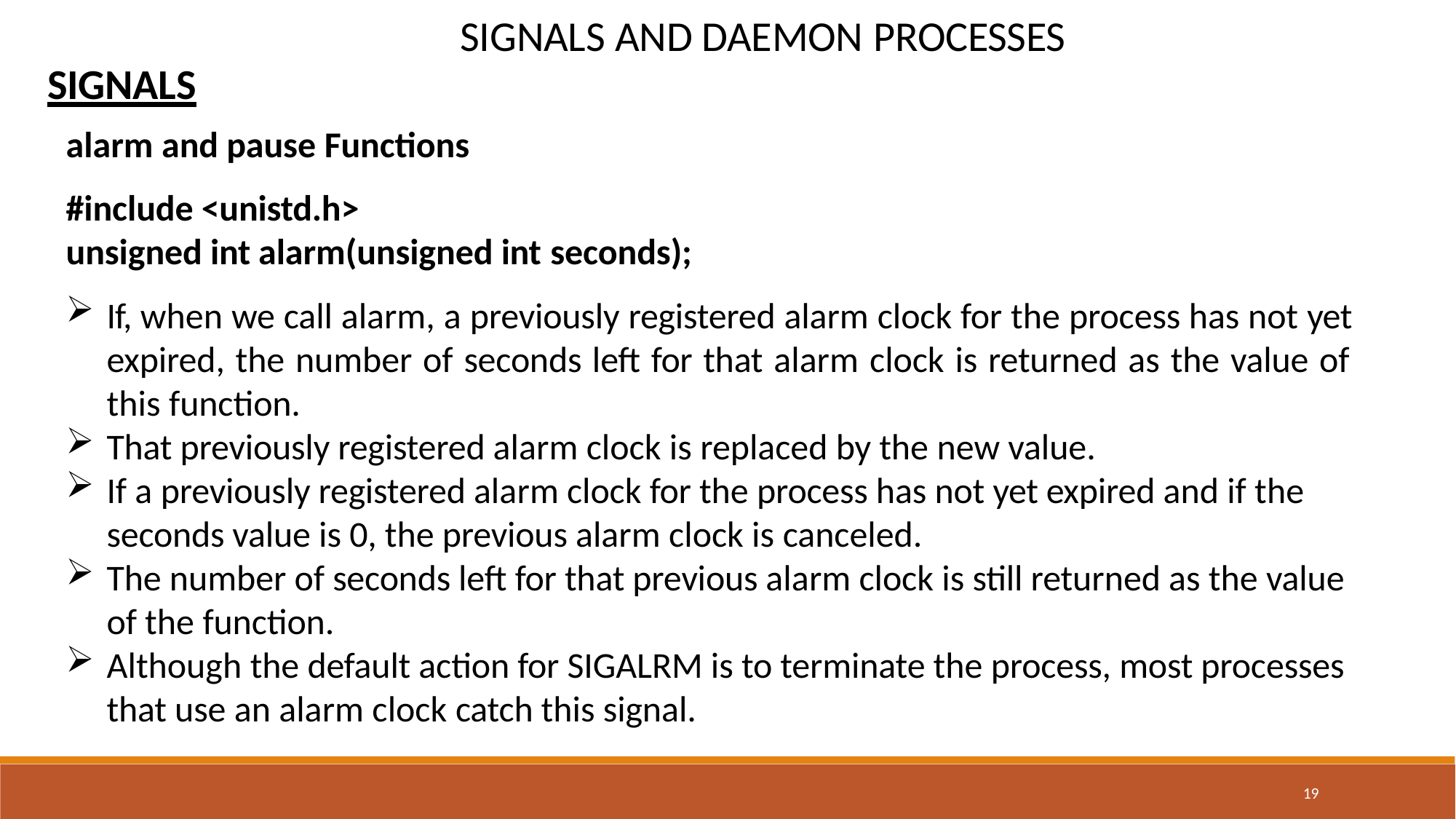

# SIGNALS AND DAEMON PROCESSES
SIGNALS
alarm and pause Functions
#include <unistd.h>
unsigned int alarm(unsigned int seconds);
If, when we call alarm, a previously registered alarm clock for the process has not yet  expired, the number of seconds left for that alarm clock is returned as the value of  this function.
That previously registered alarm clock is replaced by the new value.
If a previously registered alarm clock for the process has not yet expired and if the  seconds value is 0, the previous alarm clock is canceled.
The number of seconds left for that previous alarm clock is still returned as the value  of the function.
Although the default action for SIGALRM is to terminate the process, most processes  that use an alarm clock catch this signal.

19